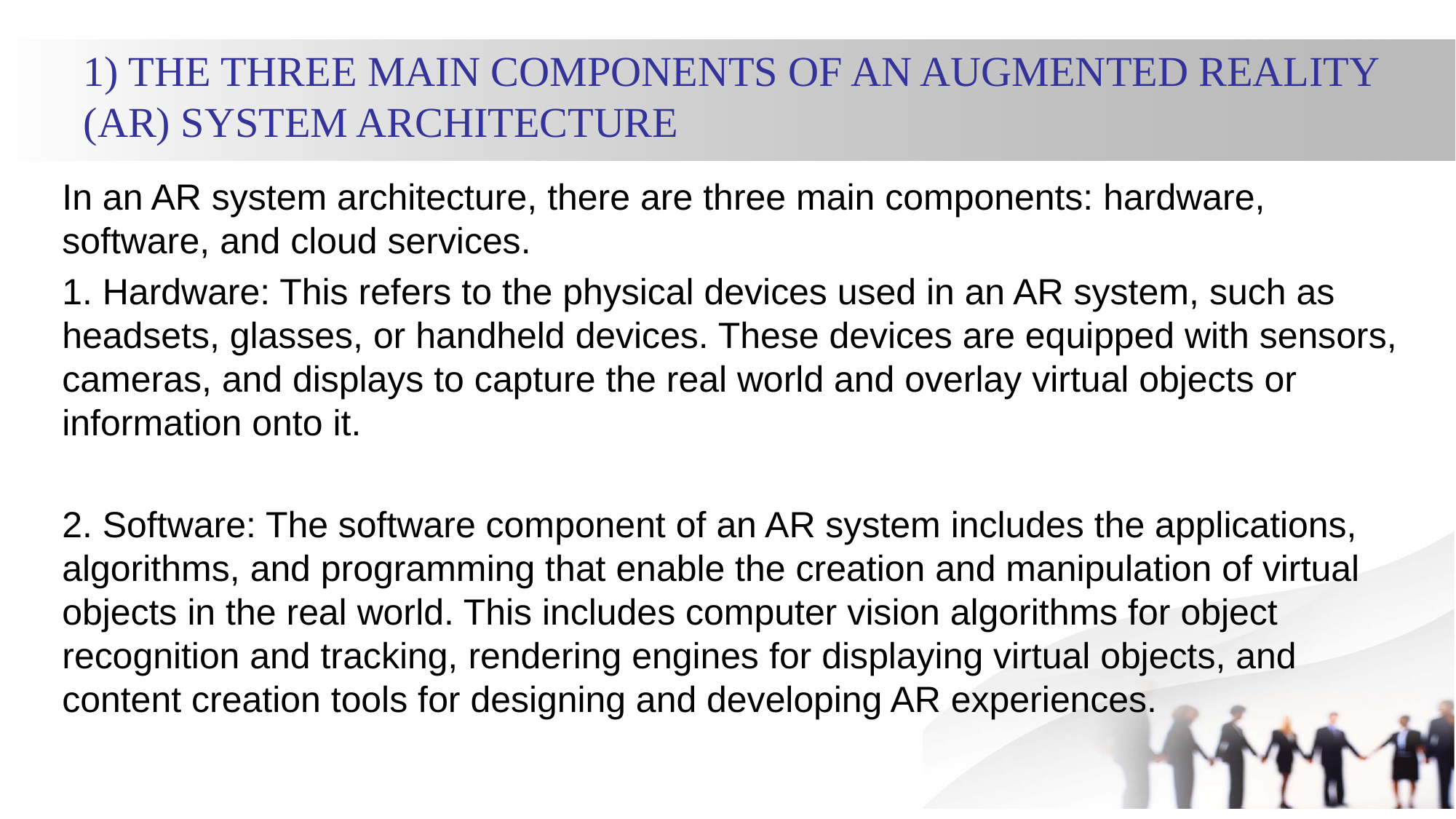

# 1) THE THREE MAIN COMPONENTS OF AN AUGMENTED REALITY (AR) SYSTEM ARCHITECTURE
In an AR system architecture, there are three main components: hardware, software, and cloud services.
1. Hardware: This refers to the physical devices used in an AR system, such as headsets, glasses, or handheld devices. These devices are equipped with sensors, cameras, and displays to capture the real world and overlay virtual objects or information onto it.

2. Software: The software component of an AR system includes the applications, algorithms, and programming that enable the creation and manipulation of virtual objects in the real world. This includes computer vision algorithms for object recognition and tracking, rendering engines for displaying virtual objects, and content creation tools for designing and developing AR experiences.